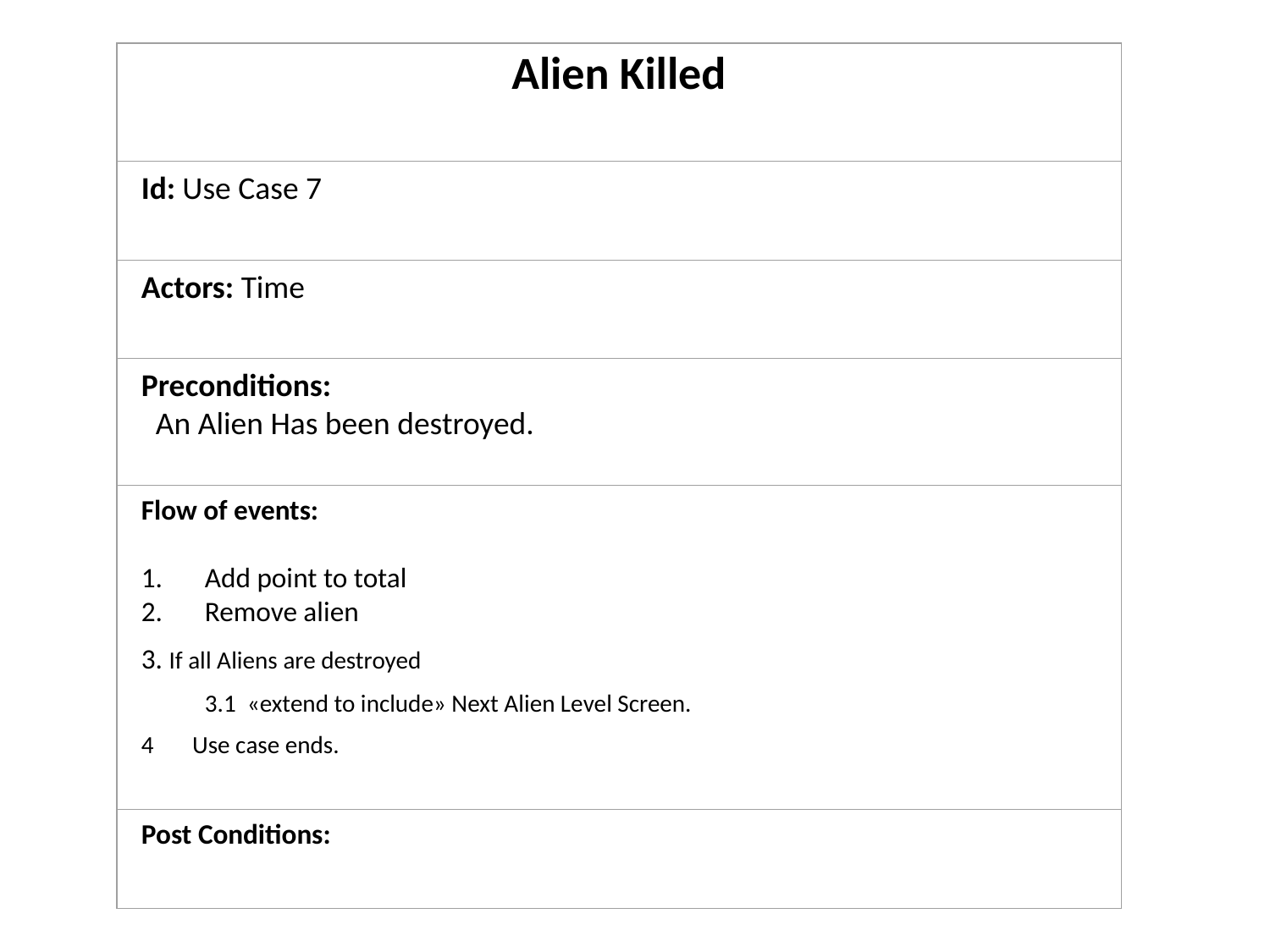

Alien Killed

Id: Use Case 7

Actors: Time

Preconditions:
  An Alien Has been destroyed.

Flow of events:

Add point to total
Remove alien
3. If all Aliens are destroyed
	3.1  «extend to include» Next Alien Level Screen.
4       Use case ends.

Post Conditions: